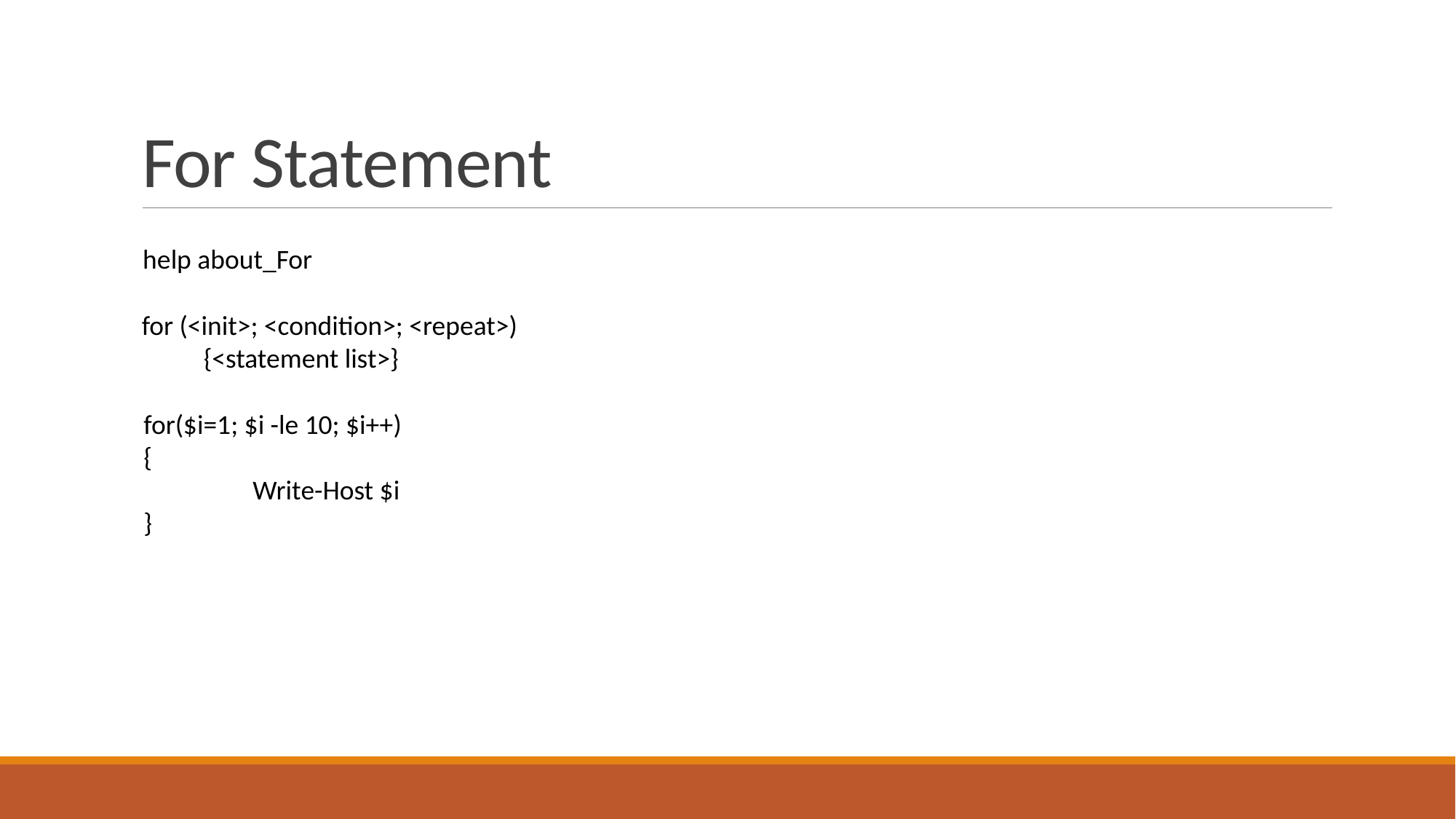

# For Statement
help about_For
for (<init>; <condition>; <repeat>)
          {<statement list>}
for($i=1; $i -le 10; $i++)
{
	Write-Host $i
}